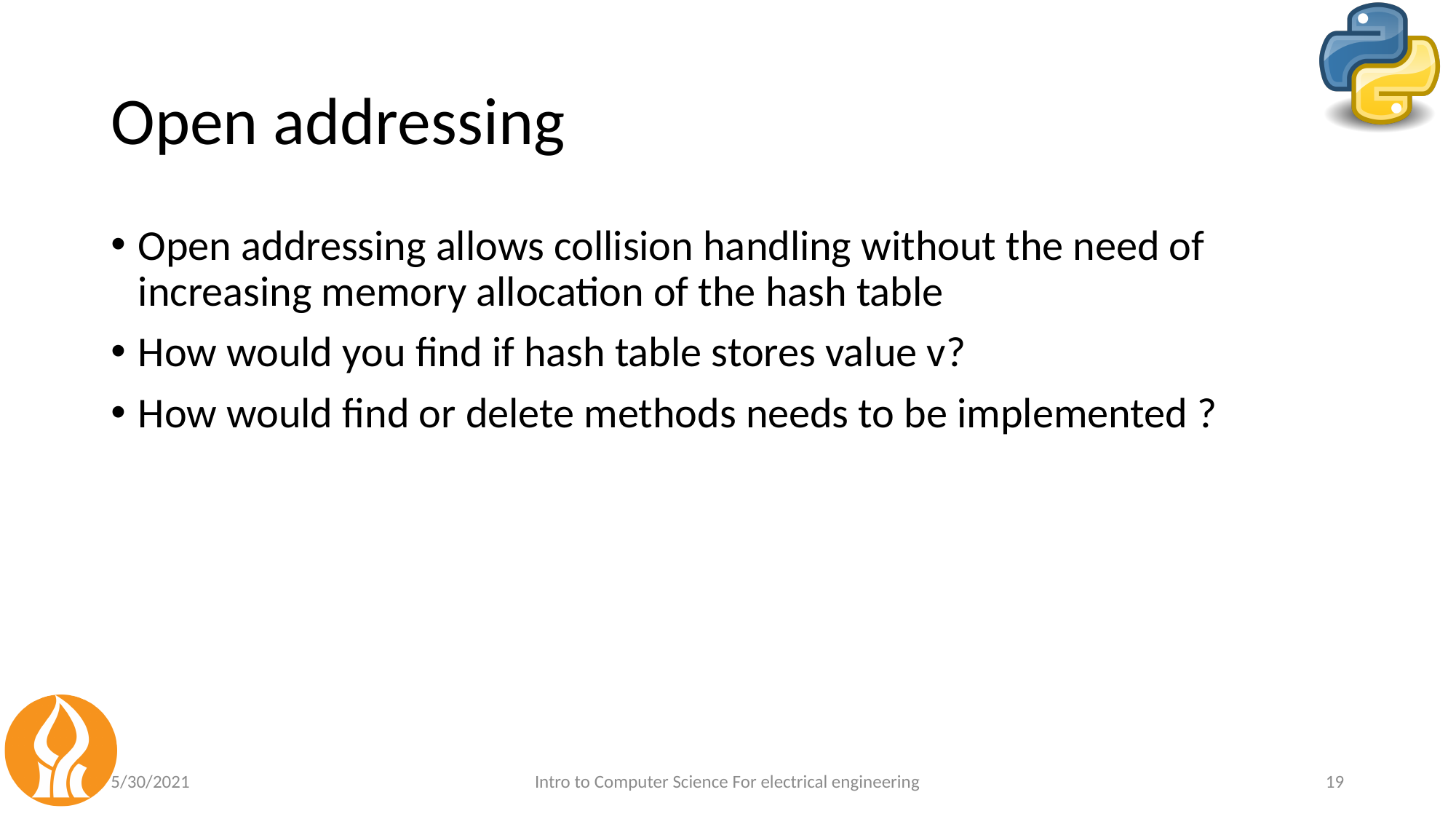

# Open addressing
Open addressing allows collision handling without the need of increasing memory allocation of the hash table
How would you find if hash table stores value v?
How would find or delete methods needs to be implemented ?

5/30/2021
Intro to Computer Science For electrical engineering
19